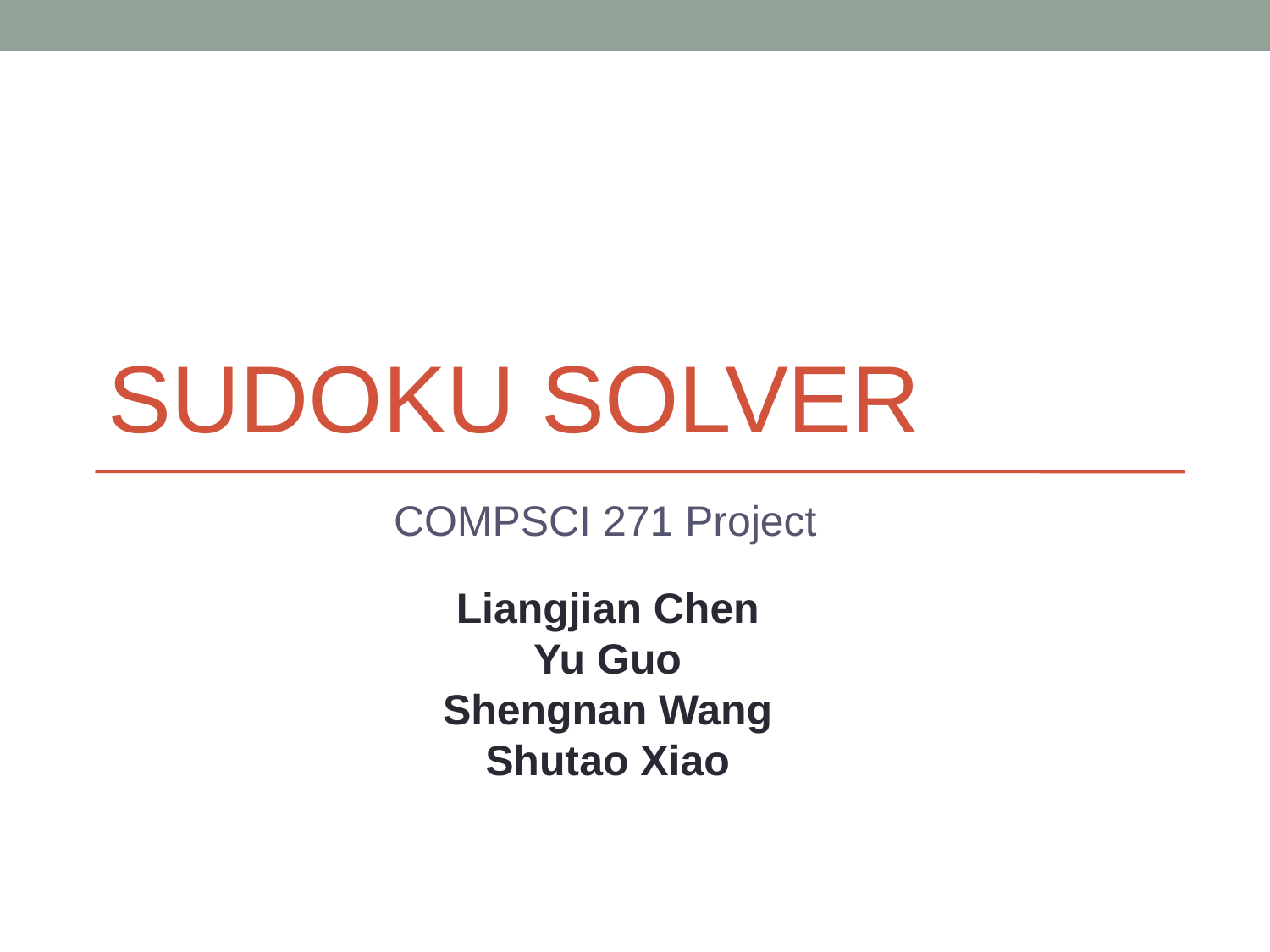

# SUDOKU SOLVER
COMPSCI 271 Project

Liangjian Chen
Yu Guo
Shengnan Wang
Shutao Xiao